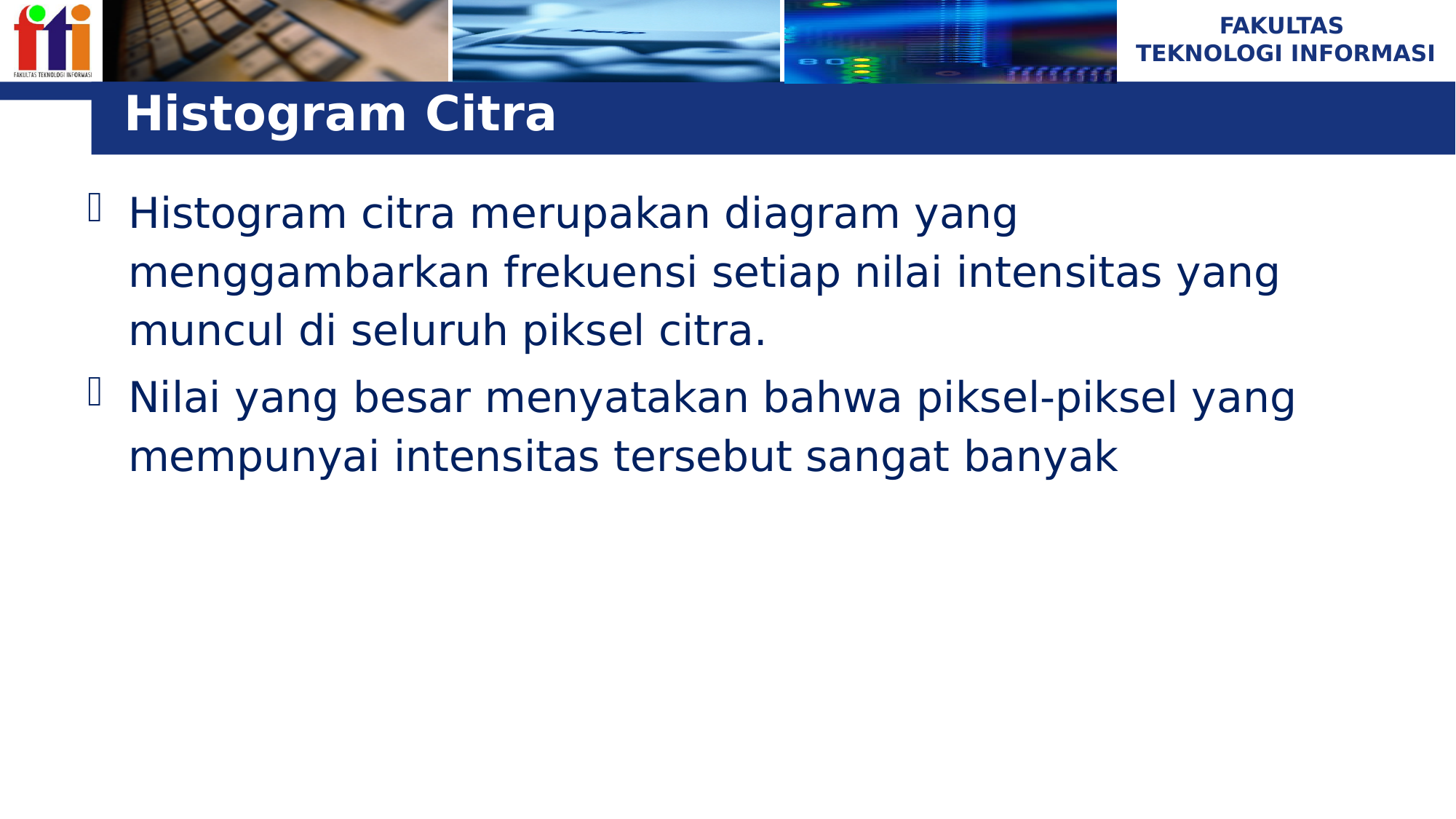

# Histogram Citra
Histogram citra merupakan diagram yang menggambarkan frekuensi setiap nilai intensitas yang muncul di seluruh piksel citra.
Nilai yang besar menyatakan bahwa piksel-piksel yang mempunyai intensitas tersebut sangat banyak